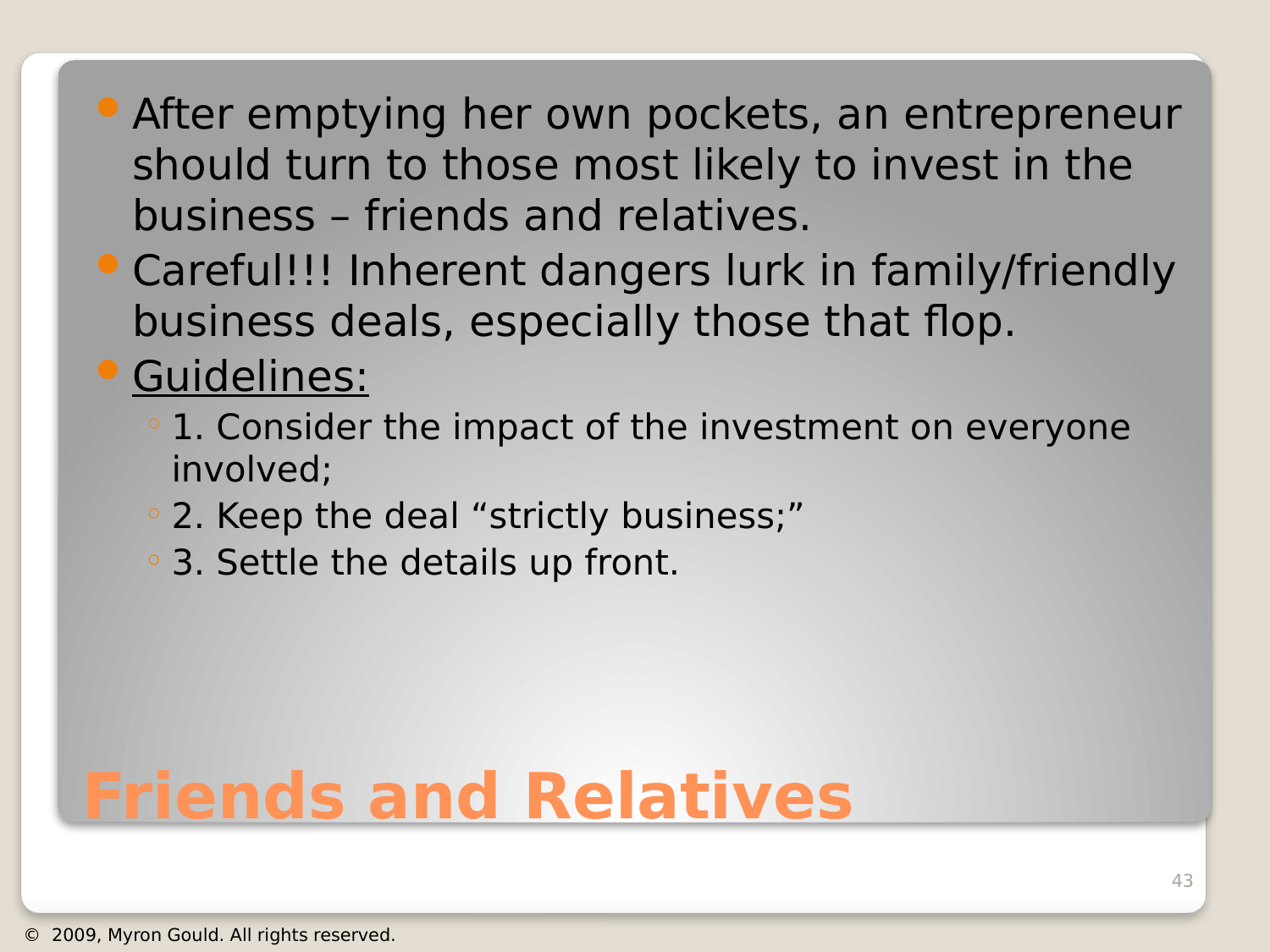

After emptying her own pockets, an entrepreneur should turn to those most likely to invest in the business – friends and relatives.
Careful!!! Inherent dangers lurk in family/friendly business deals, especially those that flop.
Guidelines:
1. Consider the impact of the investment on everyone involved;
2. Keep the deal “strictly business;”
3. Settle the details up front.
# Friends and Relatives
43